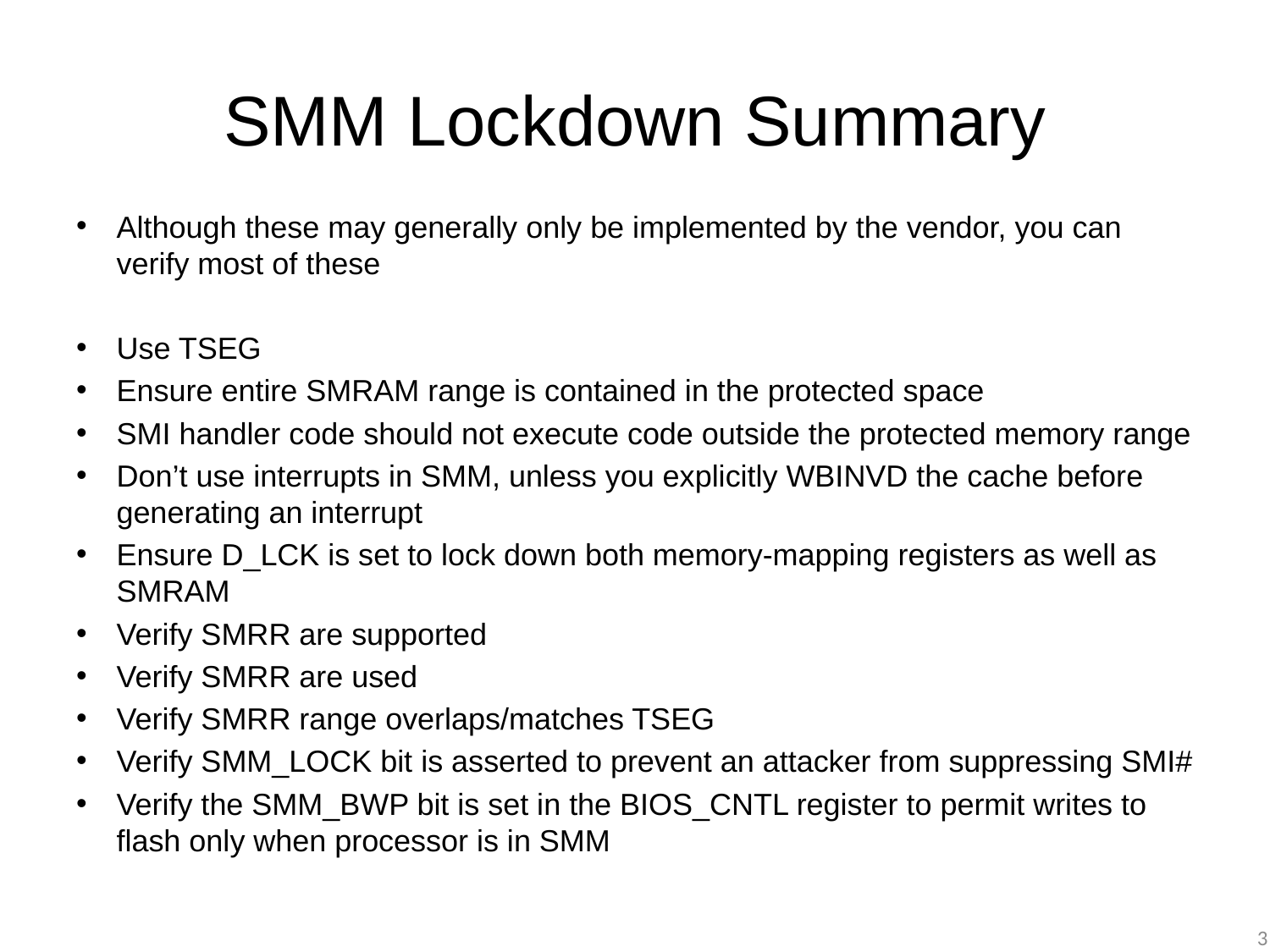

# SMM Lockdown Summary
Although these may generally only be implemented by the vendor, you can verify most of these

Use TSEG
Ensure entire SMRAM range is contained in the protected space
SMI handler code should not execute code outside the protected memory range
Don’t use interrupts in SMM, unless you explicitly WBINVD the cache before generating an interrupt
Ensure D_LCK is set to lock down both memory-mapping registers as well as SMRAM
Verify SMRR are supported
Verify SMRR are used
Verify SMRR range overlaps/matches TSEG
Verify SMM_LOCK bit is asserted to prevent an attacker from suppressing SMI#
Verify the SMM_BWP bit is set in the BIOS_CNTL register to permit writes to flash only when processor is in SMM
3